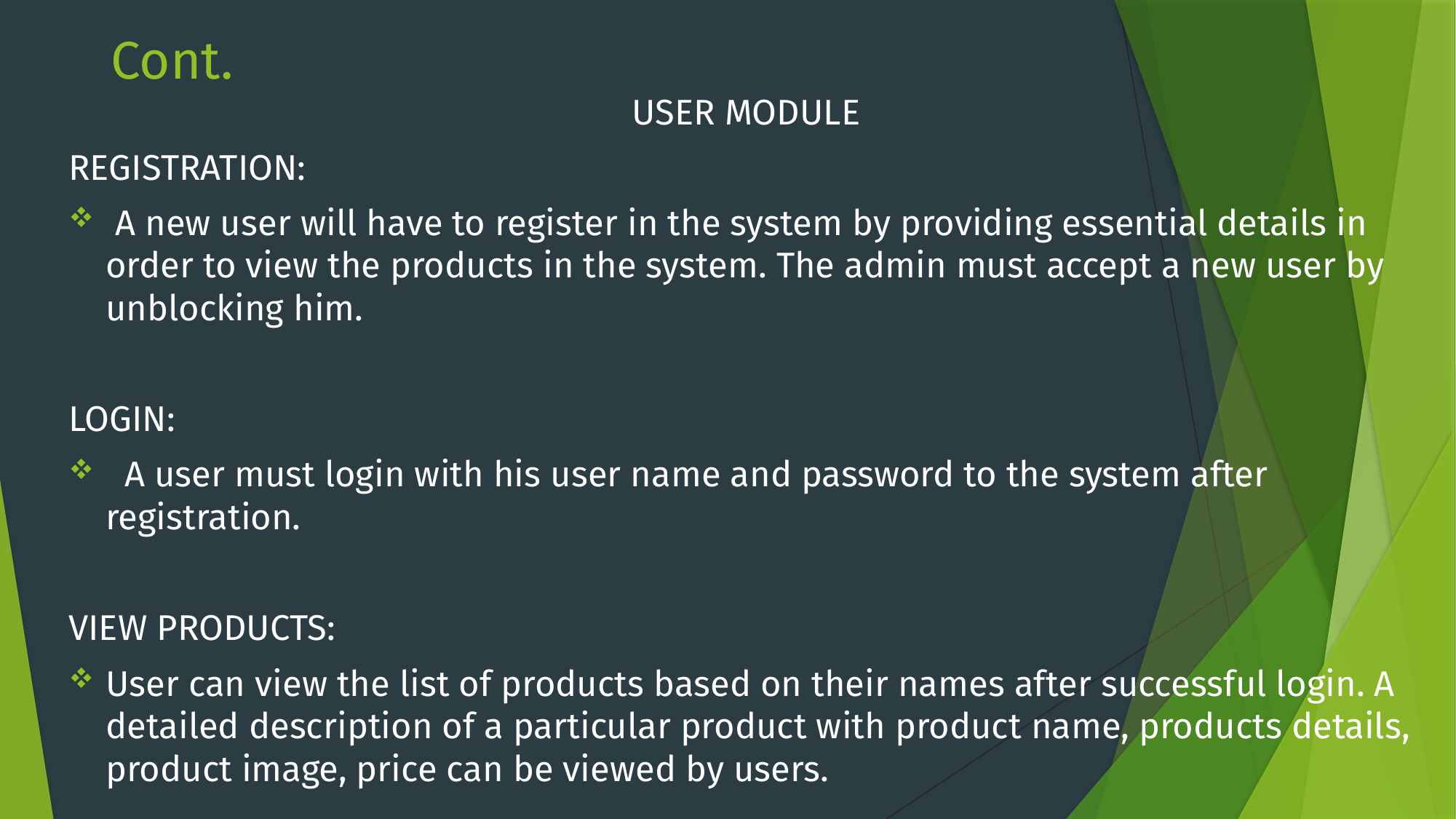

# Cont.
USER MODULE
REGISTRATION:
 A new user will have to register in the system by providing essential details in order to view the products in the system. The admin must accept a new user by unblocking him.

LOGIN:
  A user must login with his user name and password to the system after registration.

VIEW PRODUCTS:
User can view the list of products based on their names after successful login. A detailed description of a particular product with product name, products details, product image, price can be viewed by users.